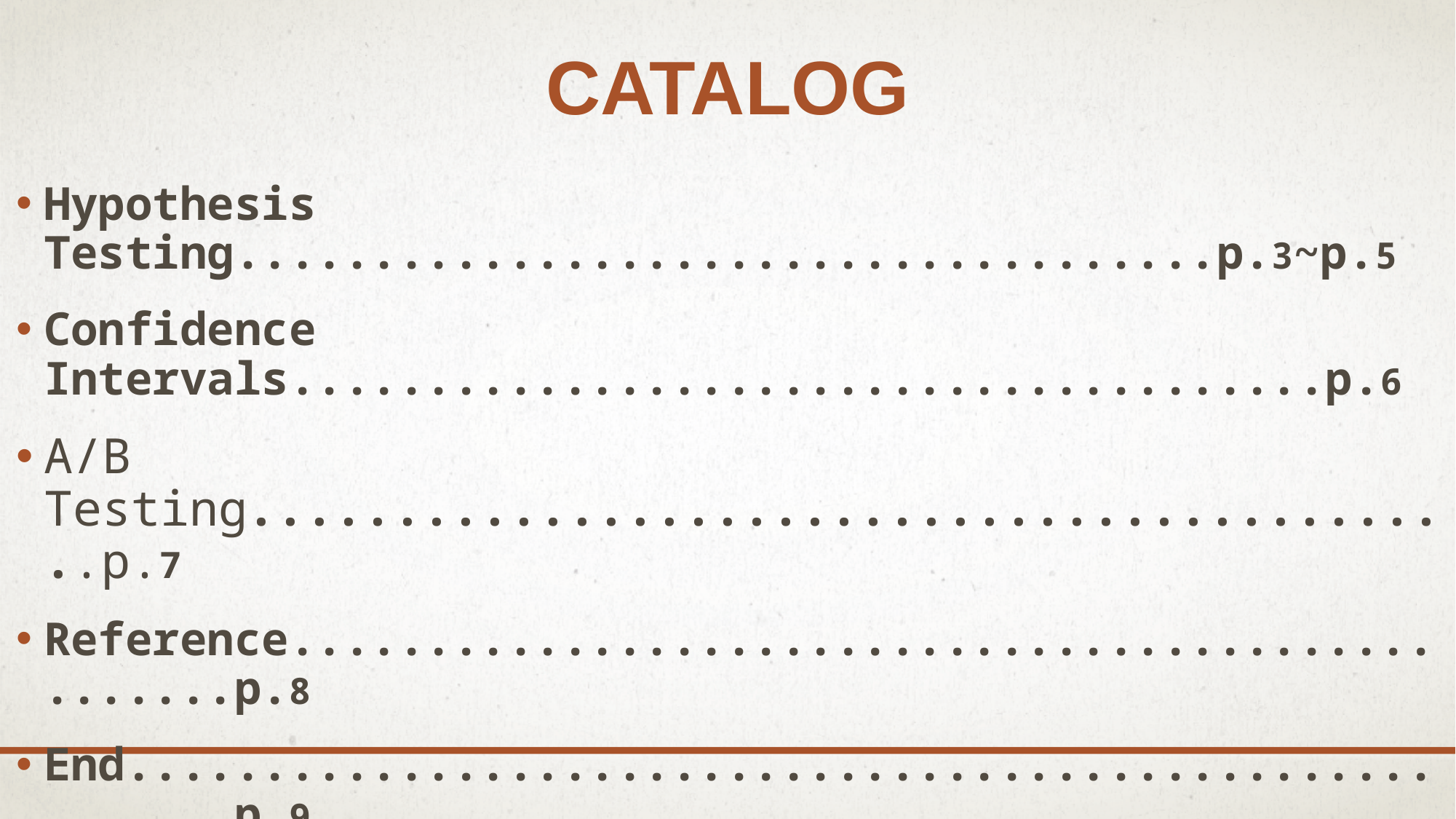

# CATALOG
Hypothesis Testing....................................p.3~p.5
Confidence Intervals......................................p.6
A/B Testing...........................................p.7
Reference.................................................p.8
End.......................................................p.9